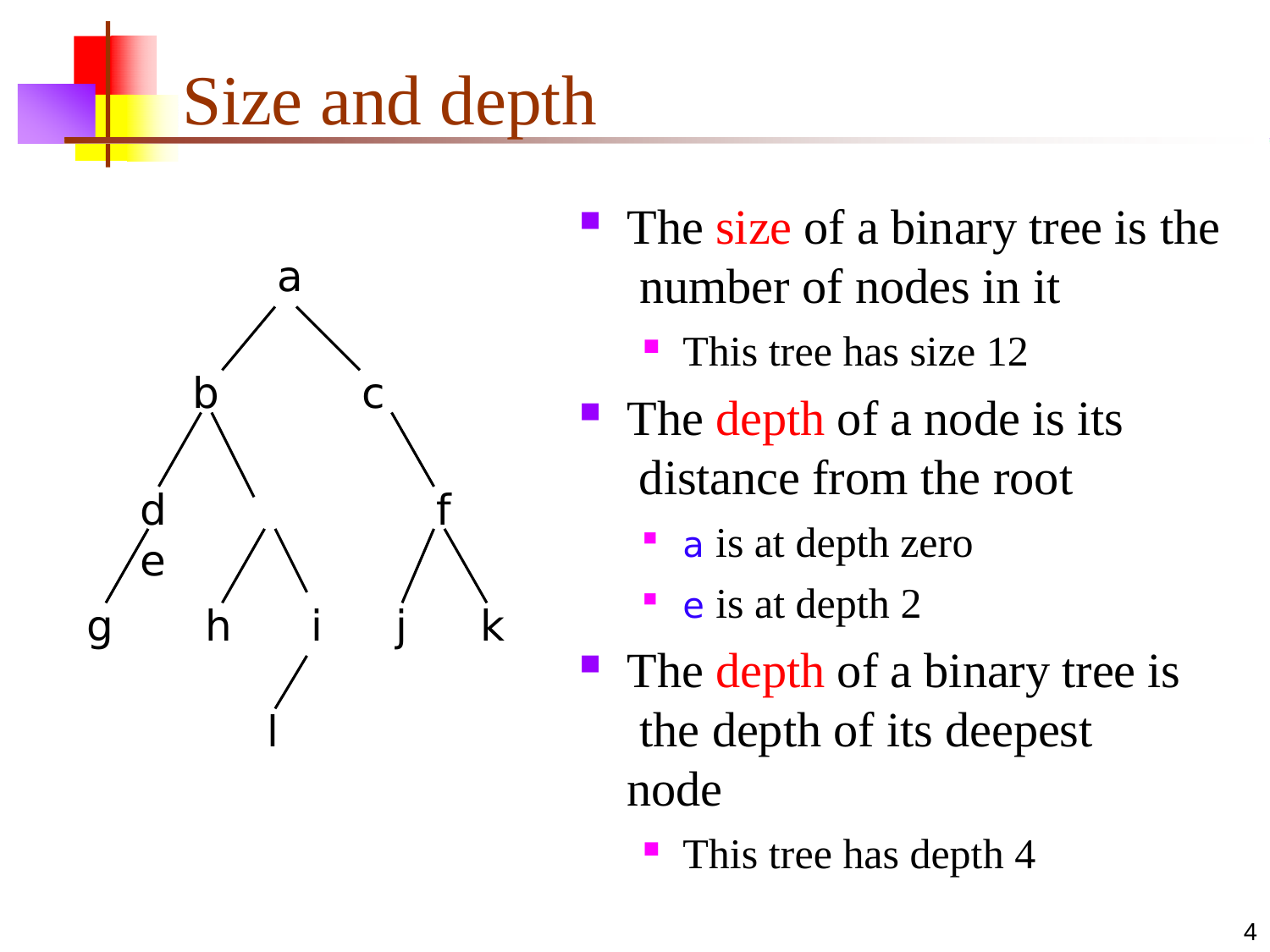

# Size and depth
The size of a binary tree is the  number of nodes in it
This tree has size 12
The depth of a node is its  distance from the root
a is at depth zero
e is at depth 2
The depth of a binary tree is  the depth of its deepest node
This tree has depth 4
a

b
c

d	e
f

g	h	i	j	k

l
4